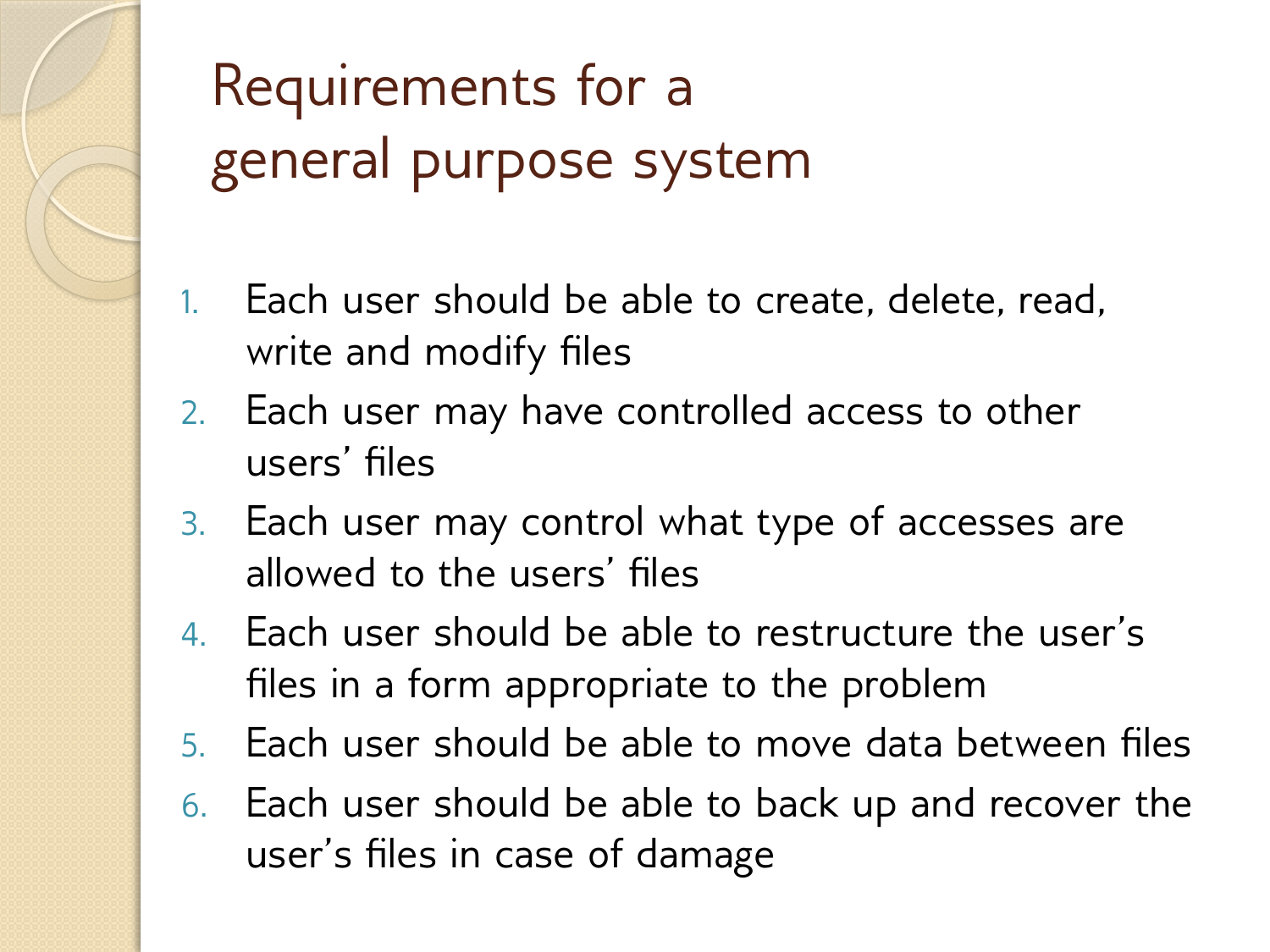

# Requirements for a general purpose system
Each user should be able to create, delete, read, write and modify files
Each user may have controlled access to other users’ files
Each user may control what type of accesses are allowed to the users’ files
Each user should be able to restructure the user’s files in a form appropriate to the problem
Each user should be able to move data between files
Each user should be able to back up and recover the user’s files in case of damage